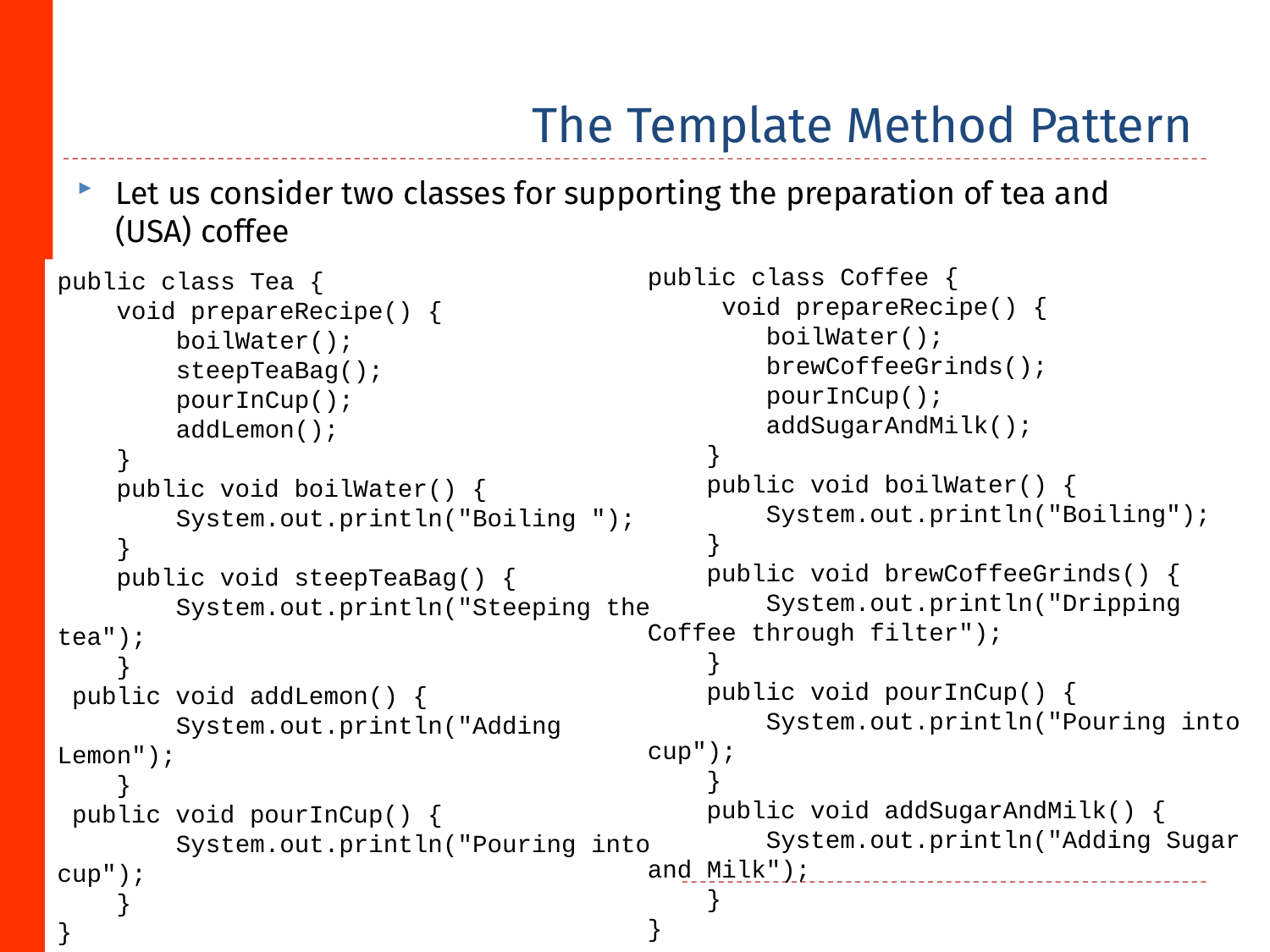

# The Template Method Pattern
Let us consider two classes for supporting the preparation of tea and (USA) coffee
public class Coffee {
     void prepareRecipe() {
        boilWater();
        brewCoffeeGrinds();
        pourInCup();
        addSugarAndMilk();
    }
    public void boilWater() {
        System.out.println("Boiling");
    }
    public void brewCoffeeGrinds() {
        System.out.println("Dripping Coffee through filter");
    }
    public void pourInCup() {
        System.out.println("Pouring into cup");
    }
    public void addSugarAndMilk() {
        System.out.println("Adding Sugar and Milk");
    }
}
public class Tea {
    void prepareRecipe() {
        boilWater();
        steepTeaBag();
        pourInCup();
        addLemon();
    }
    public void boilWater() {
        System.out.println("Boiling ");
    }
    public void steepTeaBag() {
        System.out.println("Steeping the tea");
    }
 public void addLemon() {
        System.out.println("Adding Lemon");
    }
 public void pourInCup() {
        System.out.println("Pouring into cup");
    }
}